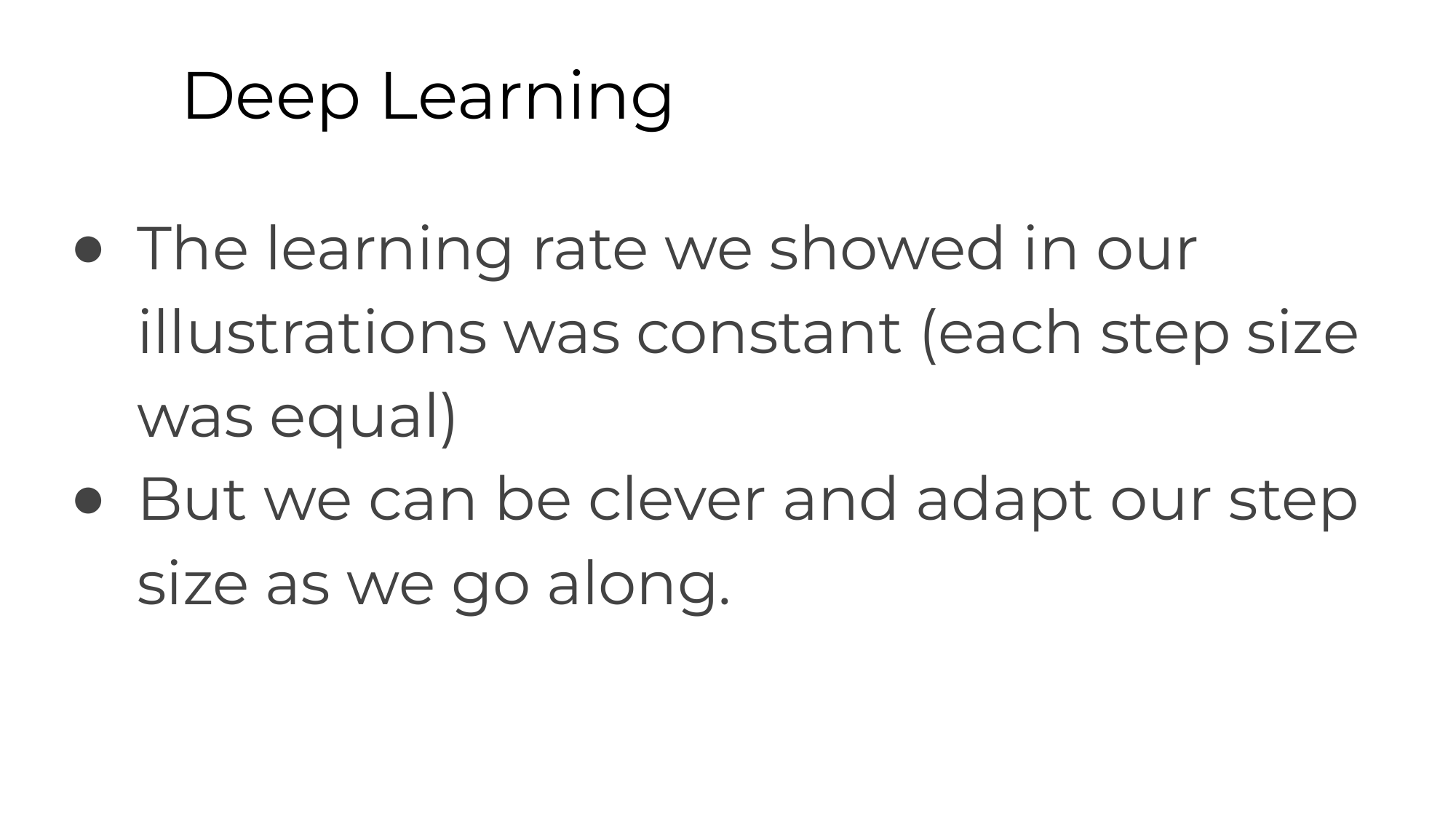

# Deep Learning
The learning rate we showed in our illustrations was constant (each step size was equal)
But we can be clever and adapt our step size as we go along.